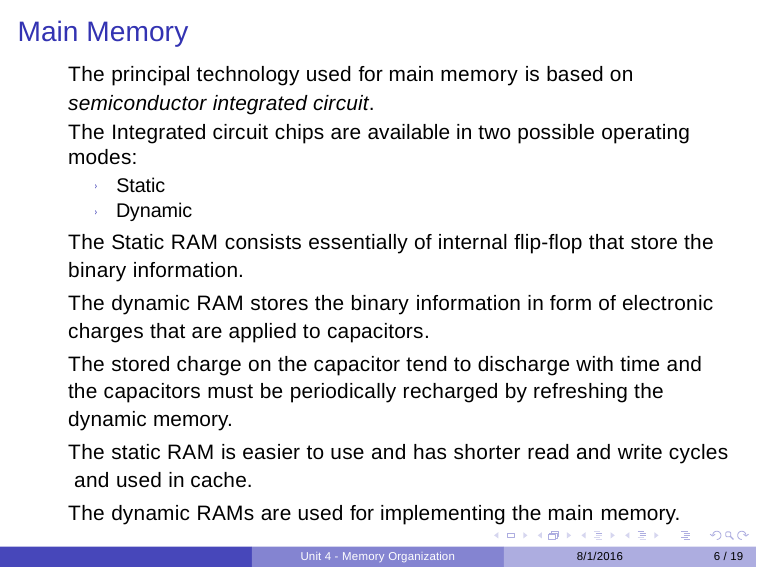

# Main Memory
The principal technology used for main memory is based on
semiconductor integrated circuit.
The Integrated circuit chips are available in two possible operating  modes:
› Static
› Dynamic
The Static RAM consists essentially of internal flip-flop that store the  binary information.
The dynamic RAM stores the binary information in form of electronic  charges that are applied to capacitors.
The stored charge on the capacitor tend to discharge with time and  the capacitors must be periodically recharged by refreshing the  dynamic memory.
The static RAM is easier to use and has shorter read and write cycles  and used in cache.
The dynamic RAMs are used for implementing the main memory.

Unit 4 - Memory Organization
8/1/2016
6 / 19